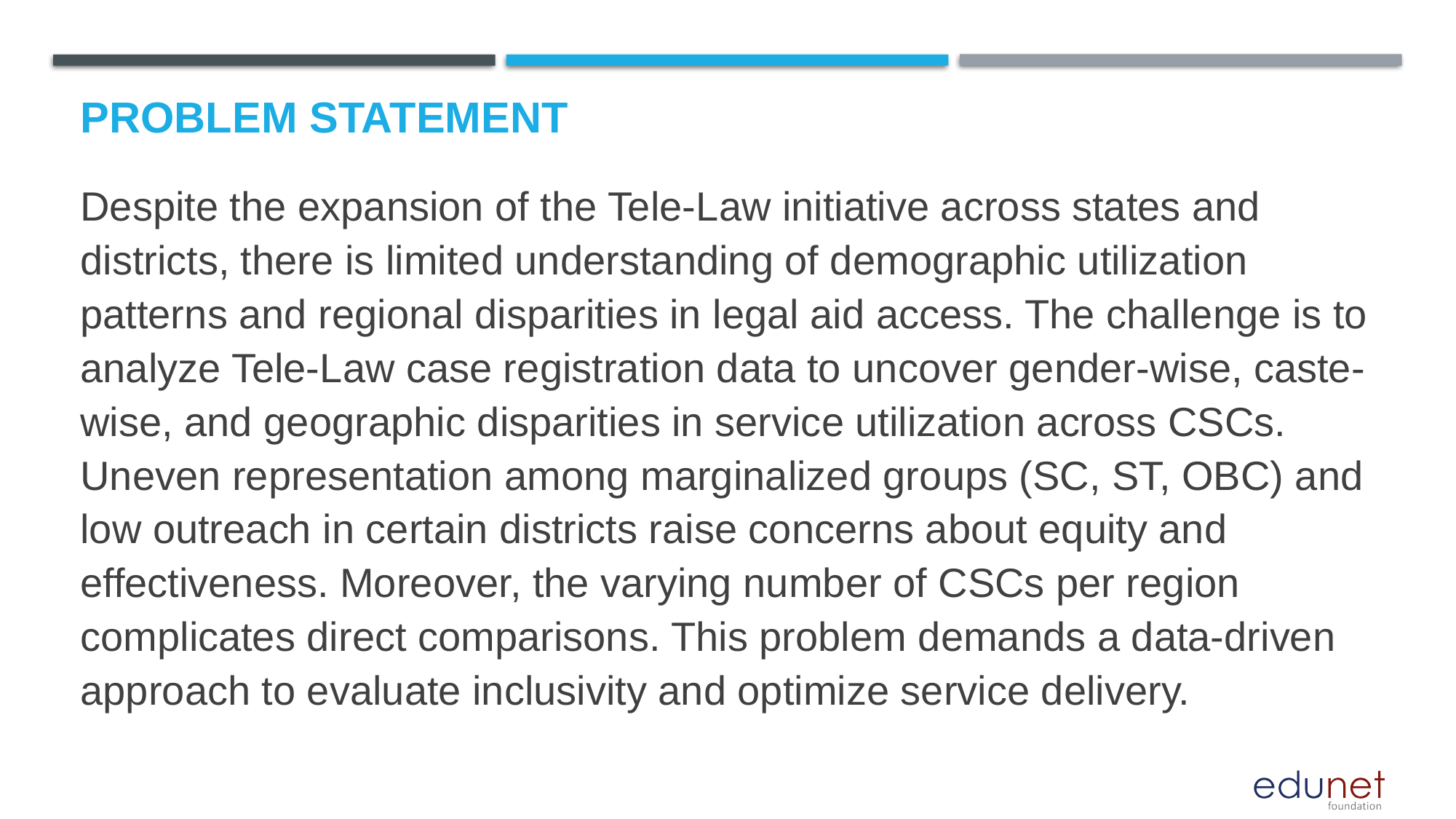

# Problem Statement
Despite the expansion of the Tele-Law initiative across states and districts, there is limited understanding of demographic utilization patterns and regional disparities in legal aid access. The challenge is to analyze Tele-Law case registration data to uncover gender-wise, caste-wise, and geographic disparities in service utilization across CSCs. Uneven representation among marginalized groups (SC, ST, OBC) and low outreach in certain districts raise concerns about equity and effectiveness. Moreover, the varying number of CSCs per region complicates direct comparisons. This problem demands a data-driven approach to evaluate inclusivity and optimize service delivery.